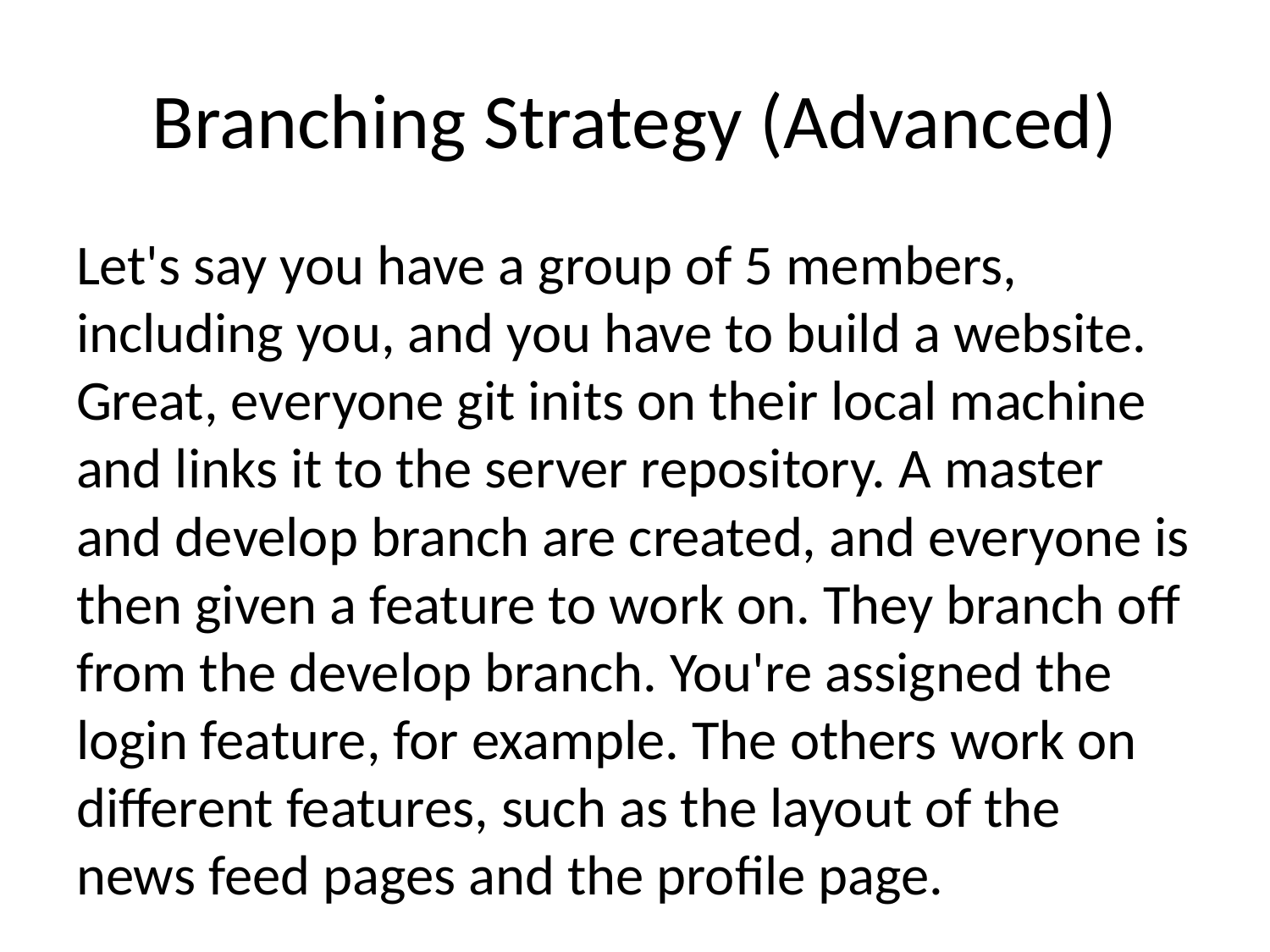

# Branching Strategy (Advanced)
Let's say you have a group of 5 members, including you, and you have to build a website. Great, everyone git inits on their local machine and links it to the server repository. A master and develop branch are created, and everyone is then given a feature to work on. They branch off from the develop branch. You're assigned the login feature, for example. The others work on different features, such as the layout of the news feed pages and the profile page.